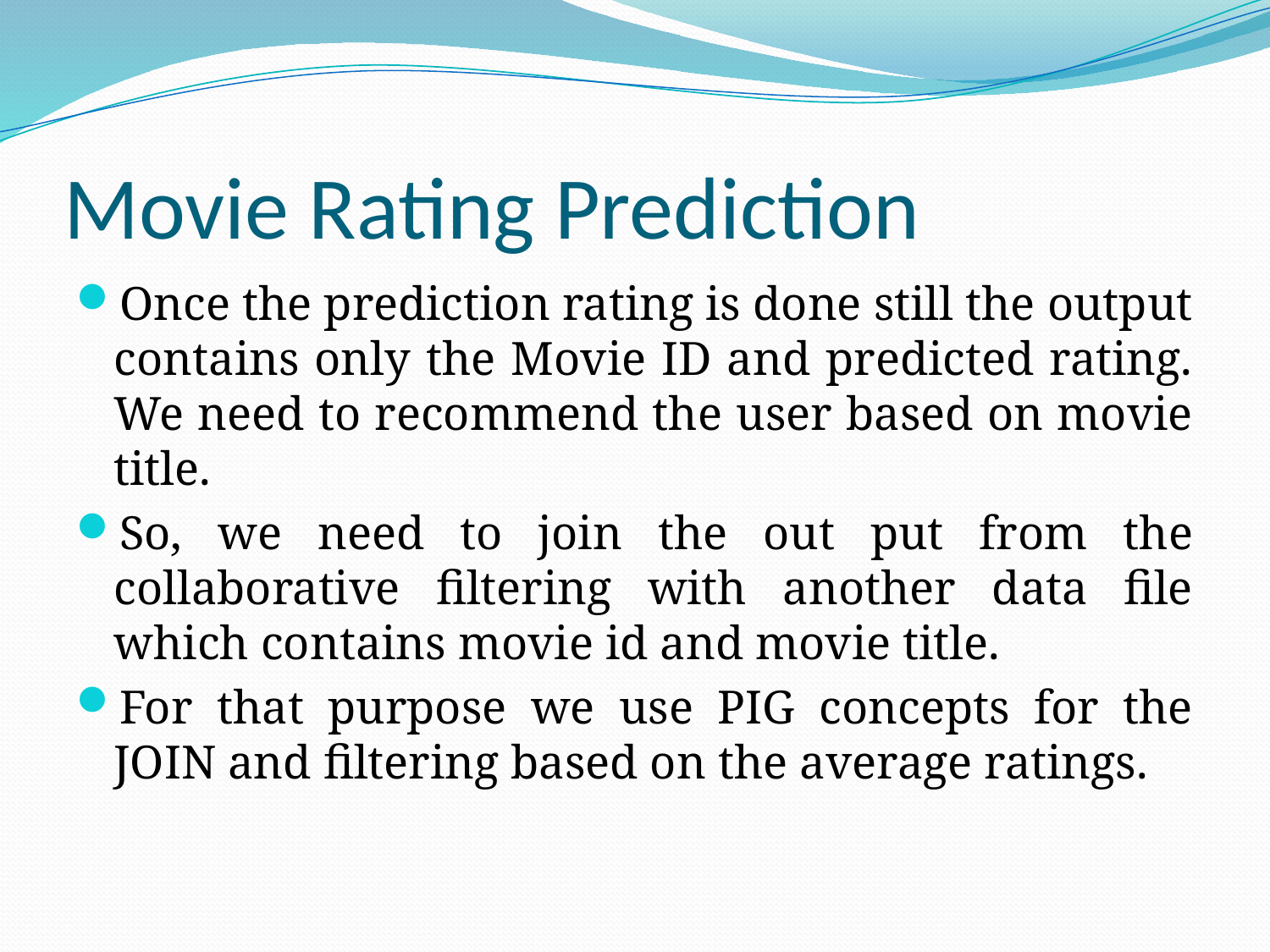

# Movie Rating Prediction
Once the prediction rating is done still the output contains only the Movie ID and predicted rating. We need to recommend the user based on movie title.
So, we need to join the out put from the collaborative filtering with another data file which contains movie id and movie title.
For that purpose we use PIG concepts for the JOIN and filtering based on the average ratings.